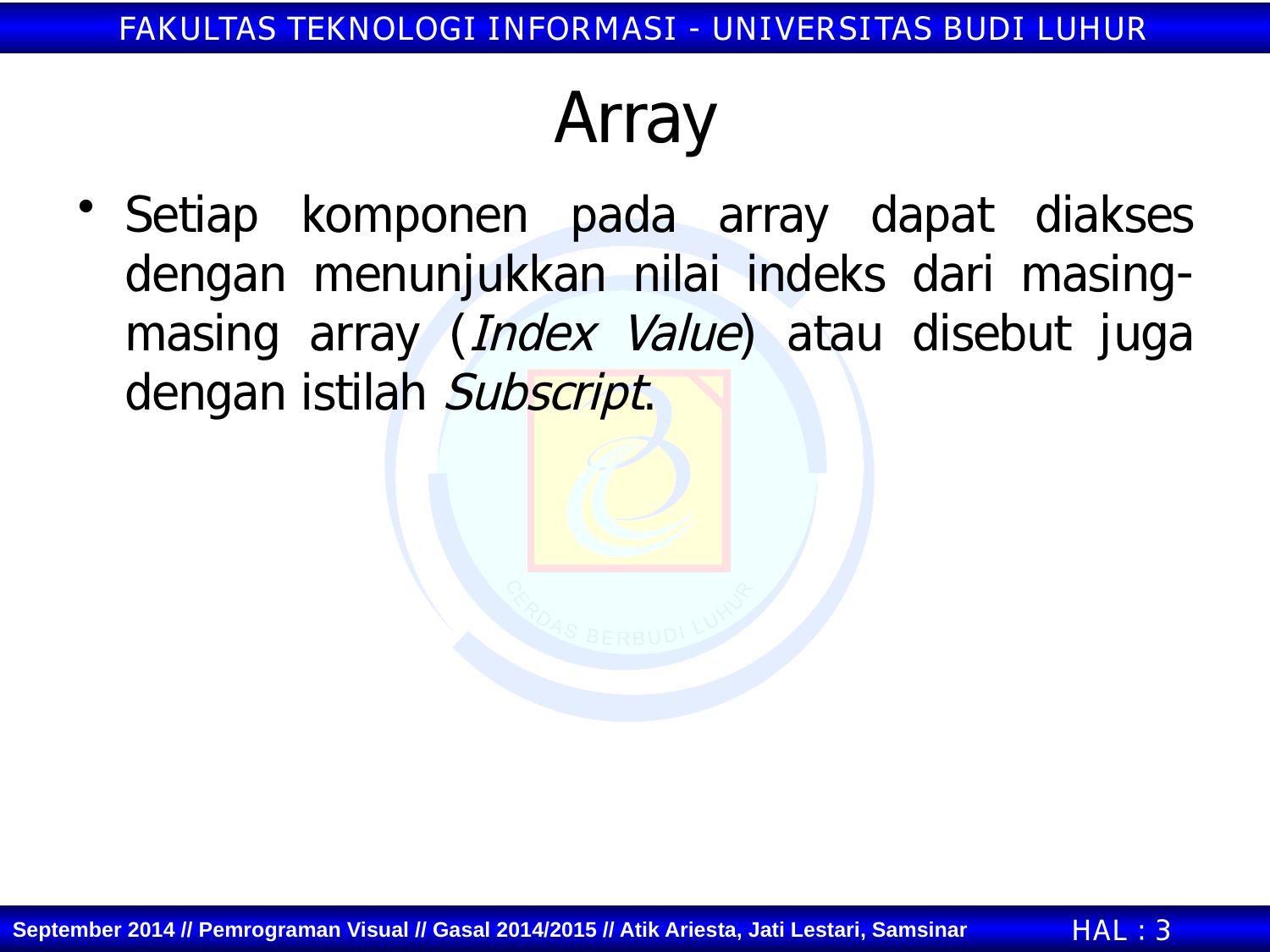

# Array
Setiap komponen pada array dapat diakses dengan menunjukkan nilai indeks dari masing-masing array (Index Value) atau disebut juga dengan istilah Subscript.